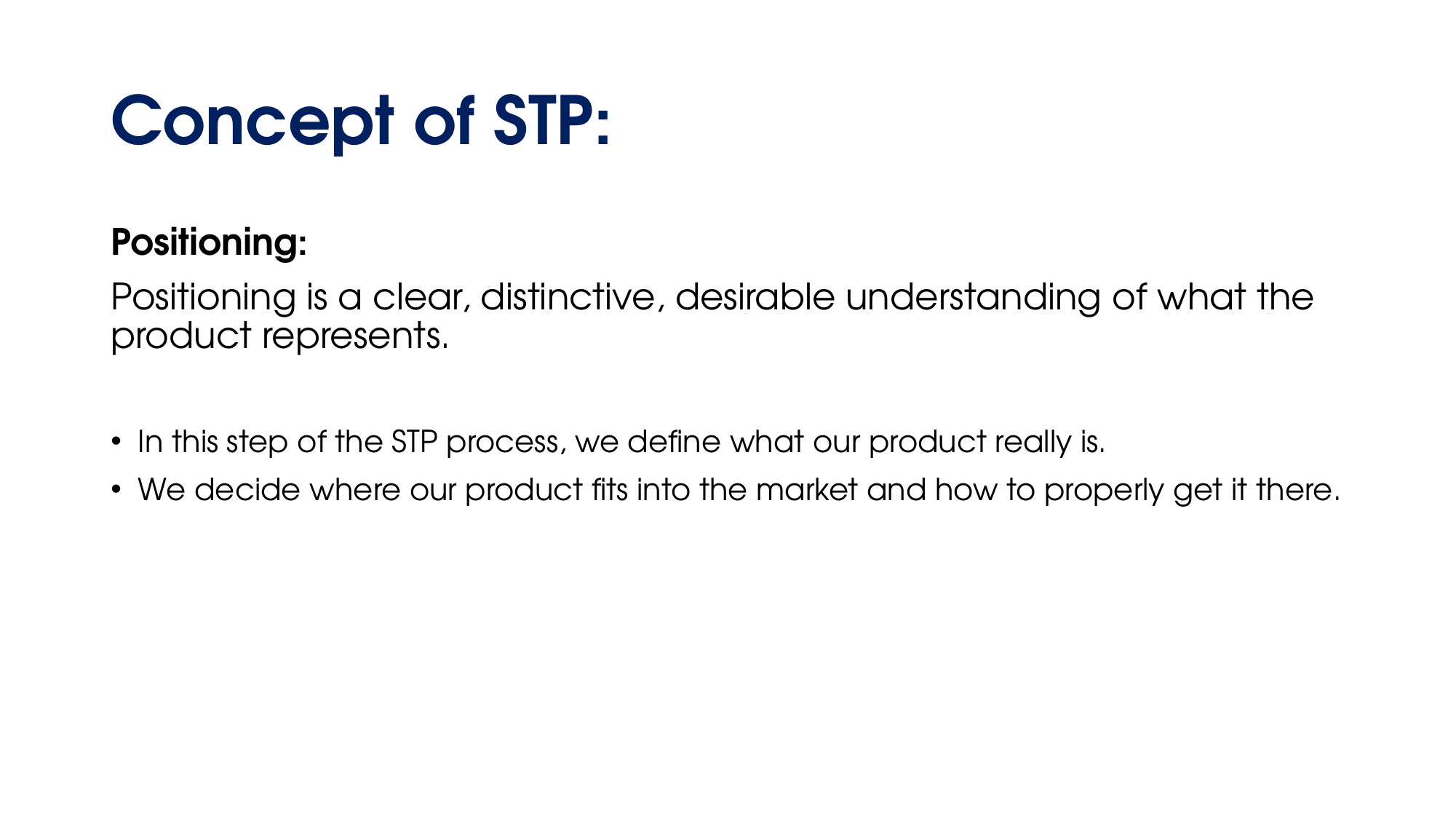

# Concept of STP:
Positioning:
Positioning is a clear, distinctive, desirable understanding of what the product represents.

In this step of the STP process, we define what our product really is.
We decide where our product fits into the market and how to properly get it there.